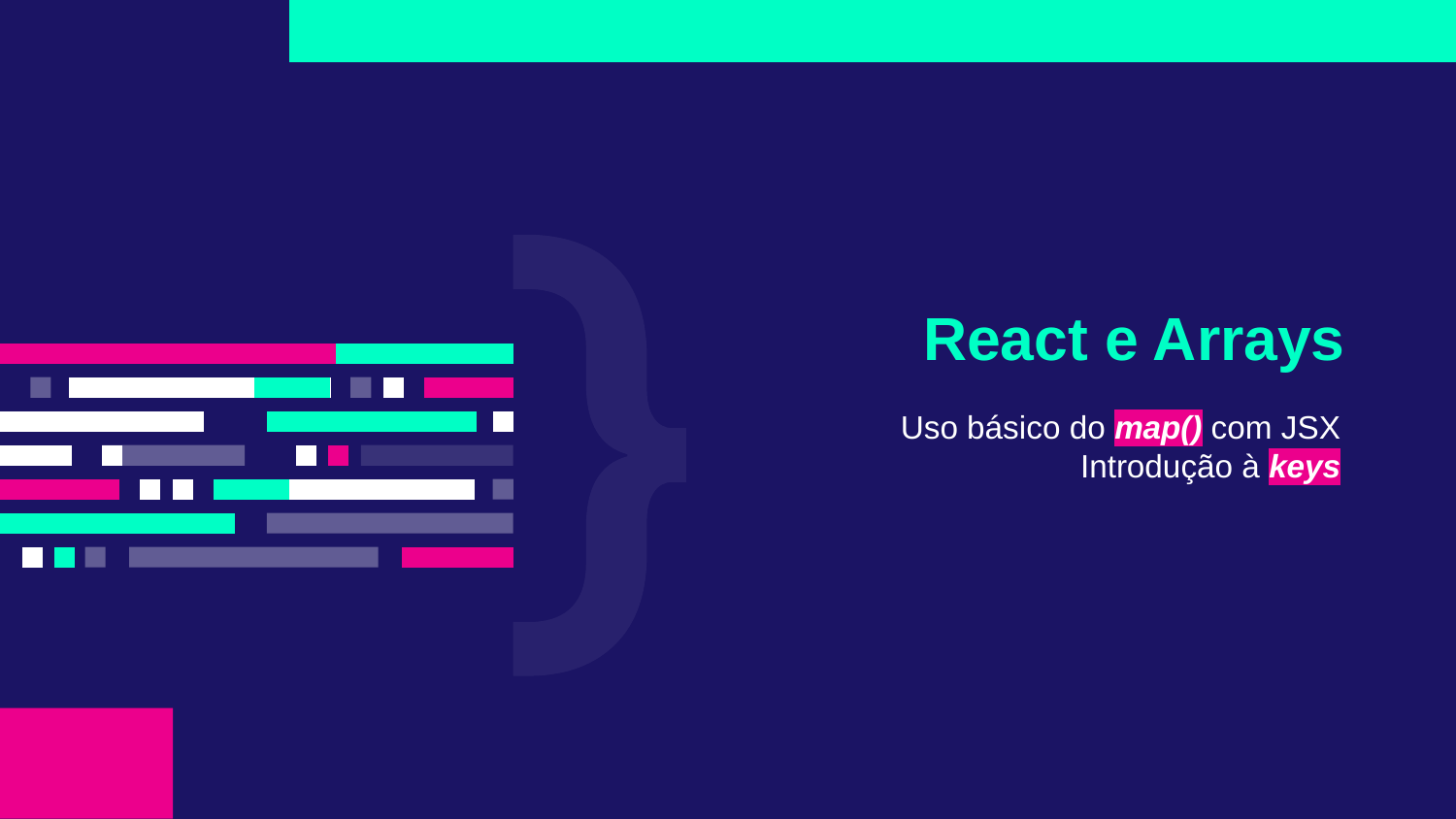

# React e Arrays
Uso básico do map() com JSX
Introdução à keys